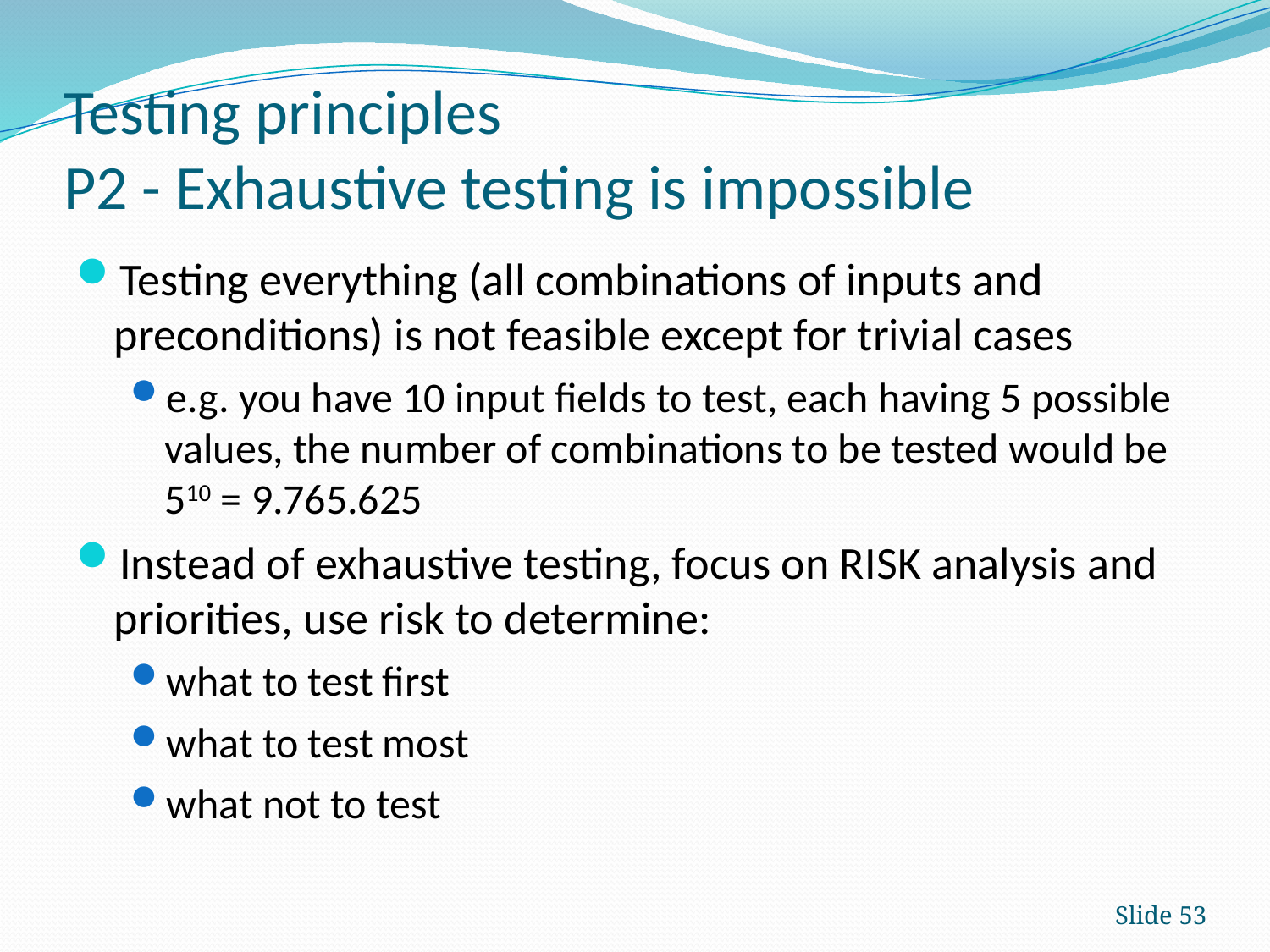

# Testing principles P2 - Exhaustive testing is impossible
Testing everything (all combinations of inputs and preconditions) is not feasible except for trivial cases
e.g. you have 10 input fields to test, each having 5 possible values, the number of combinations to be tested would be 510 = 9.765.625
Instead of exhaustive testing, focus on RISK analysis and priorities, use risk to determine:
what to test first
what to test most
what not to test
Slide 53